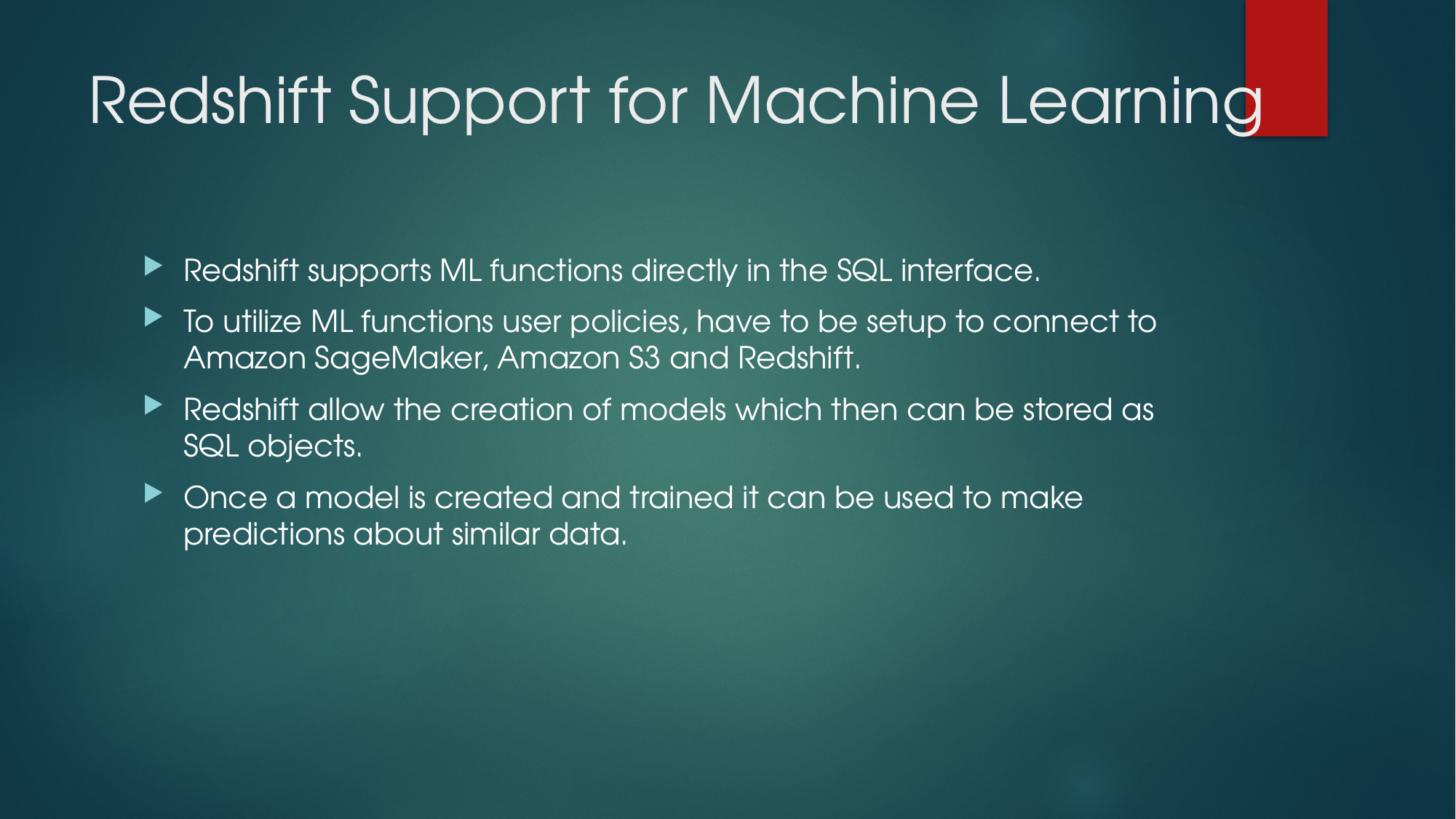

# Redshift Support for Machine Learning
Redshift supports ML functions directly in the SQL interface.
To utilize ML functions user policies, have to be setup to connect to Amazon SageMaker, Amazon S3 and Redshift.
Redshift allow the creation of models which then can be stored as SQL objects.
Once a model is created and trained it can be used to make predictions about similar data.